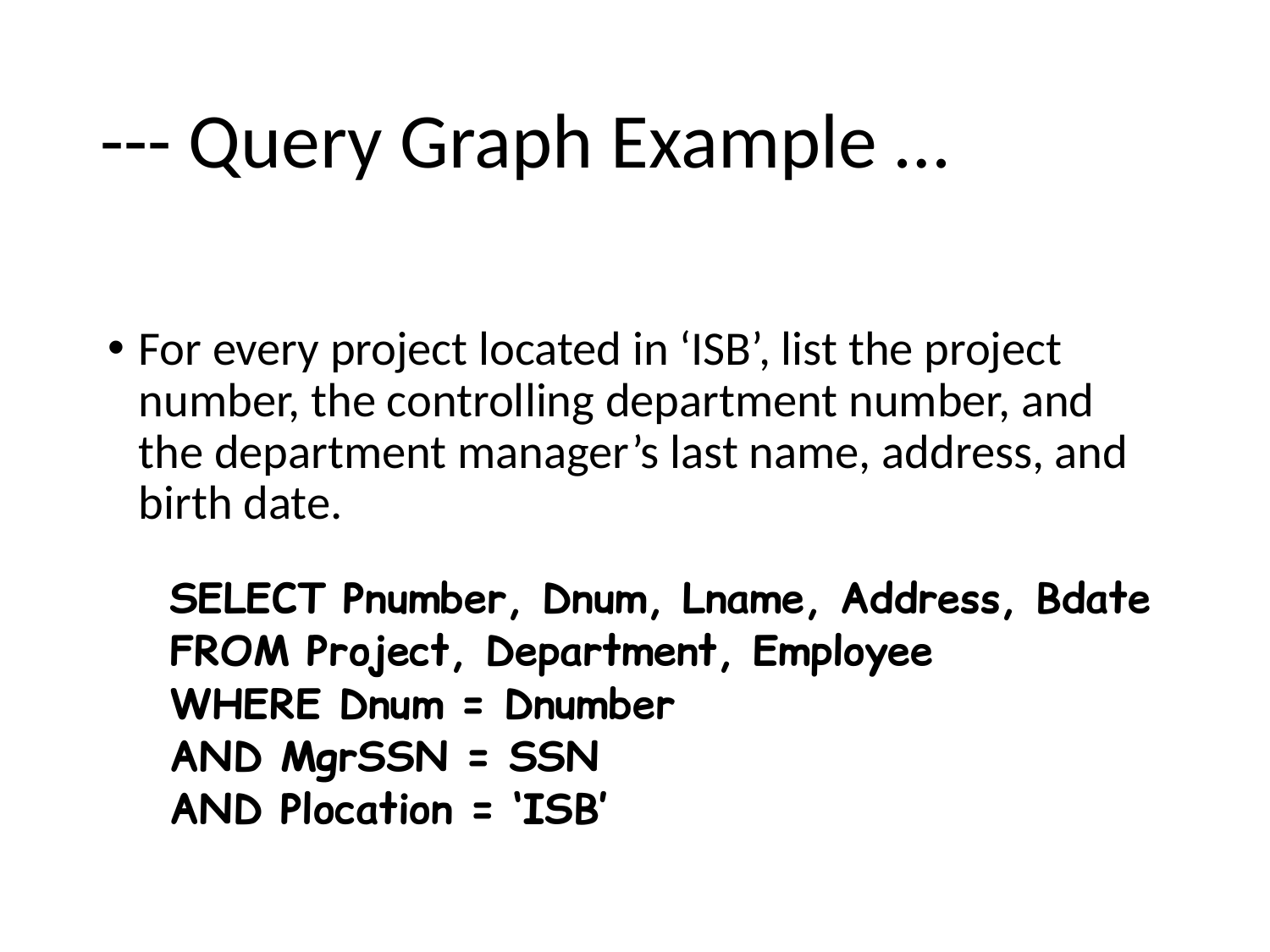

# --- Query Graph Example …
For every project located in ‘ISB’, list the project number, the controlling department number, and the department manager’s last name, address, and birth date.

SELECT Pnumber, Dnum, Lname, Address, Bdate
FROM Project, Department, Employee
WHERE Dnum = Dnumber
AND MgrSSN = SSN
AND Plocation = ‘ISB’